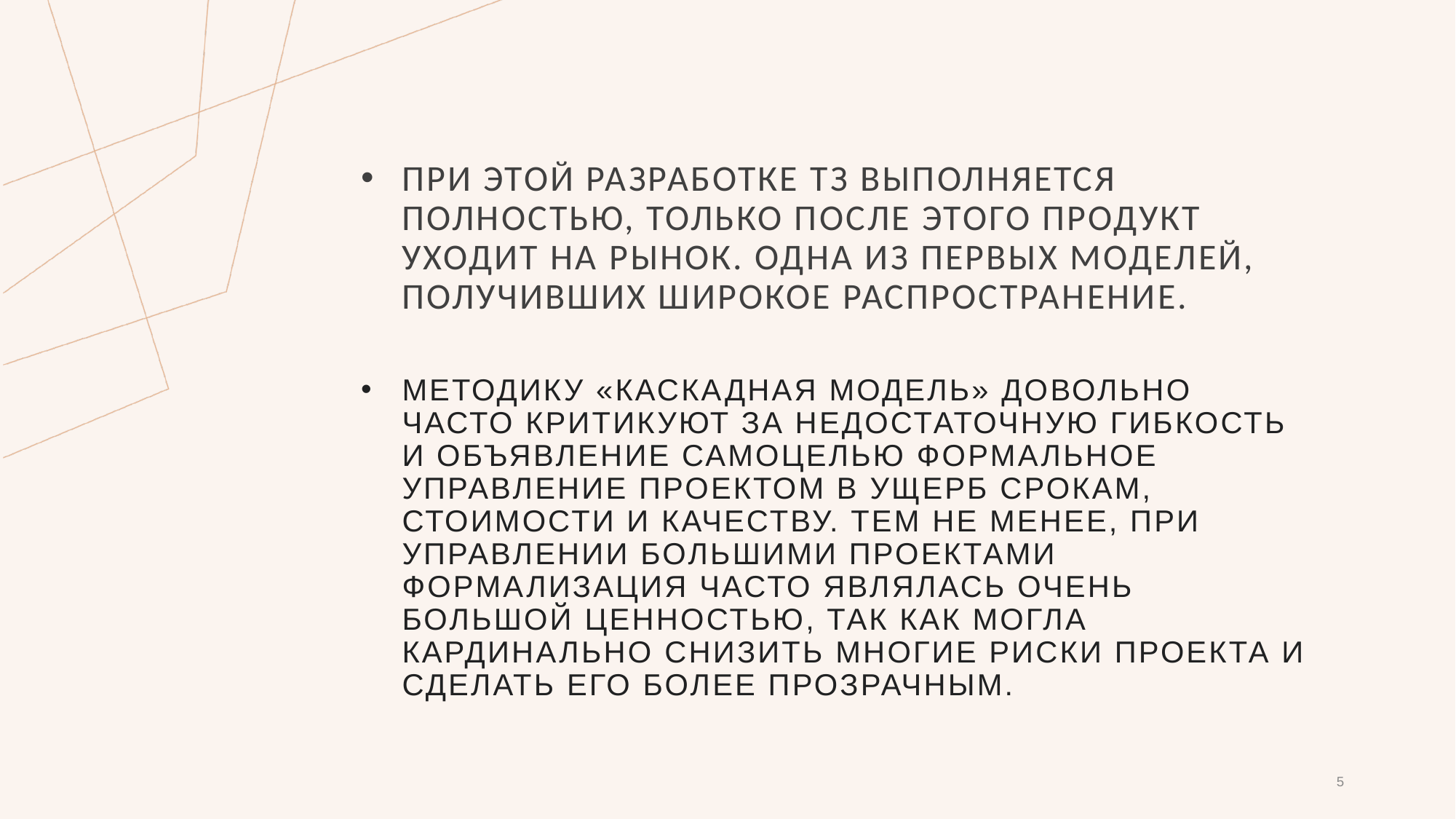

# При этой разработке ТЗ выполняется полностью, только после этого продукт уходит на рынок. Одна из первых моделей, получивших широкое распространение.
Методику «Каскадная модель» довольно часто критикуют за недостаточную гибкость и объявление самоцелью формальное управление проектом в ущерб срокам, стоимости и качеству. Тем не менее, при управлении большими проектами формализация часто являлась очень большой ценностью, так как могла кардинально снизить многие риски проекта и сделать его более прозрачным.
5